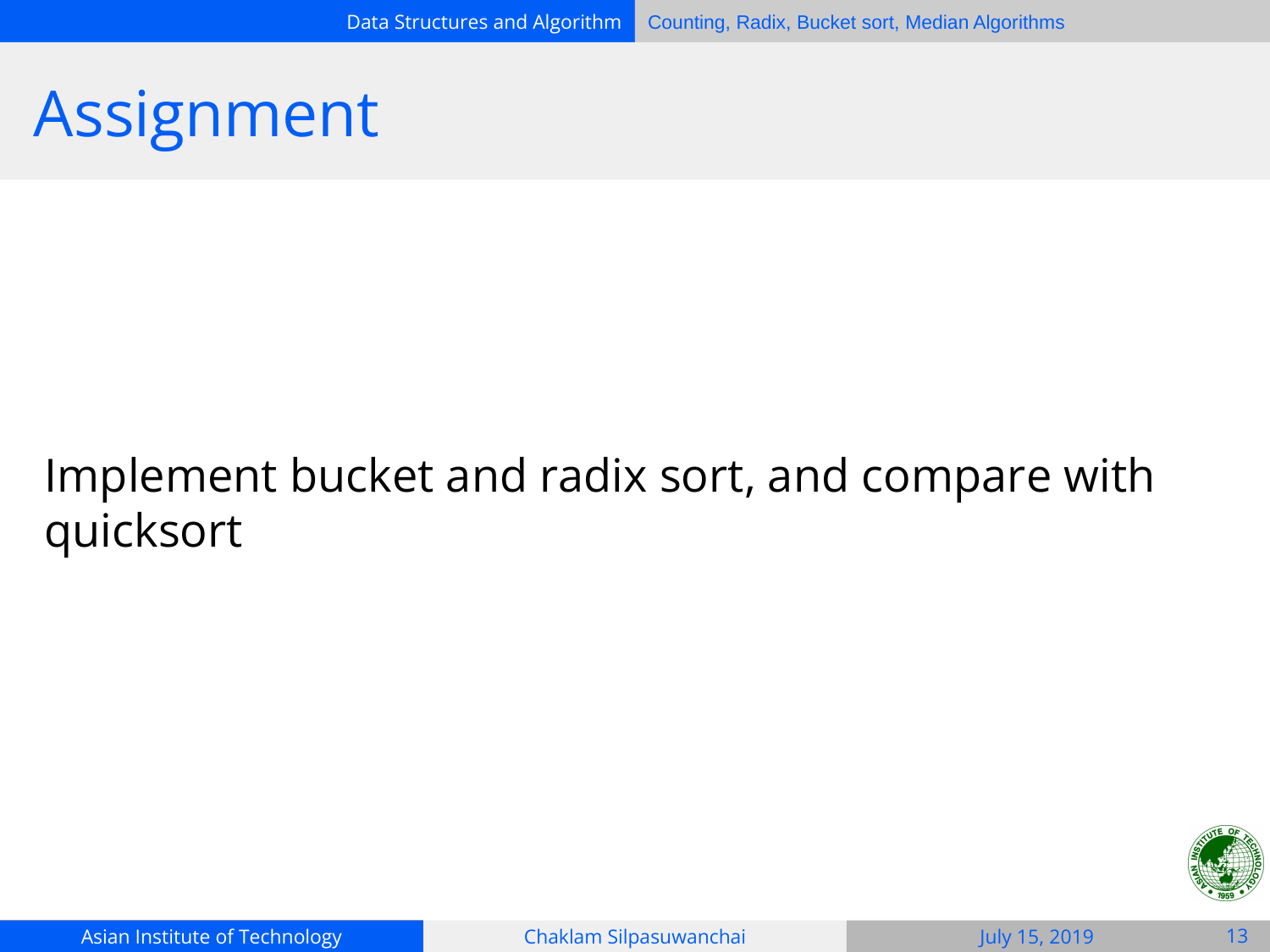

# Assignment
Implement bucket and radix sort, and compare with quicksort
13